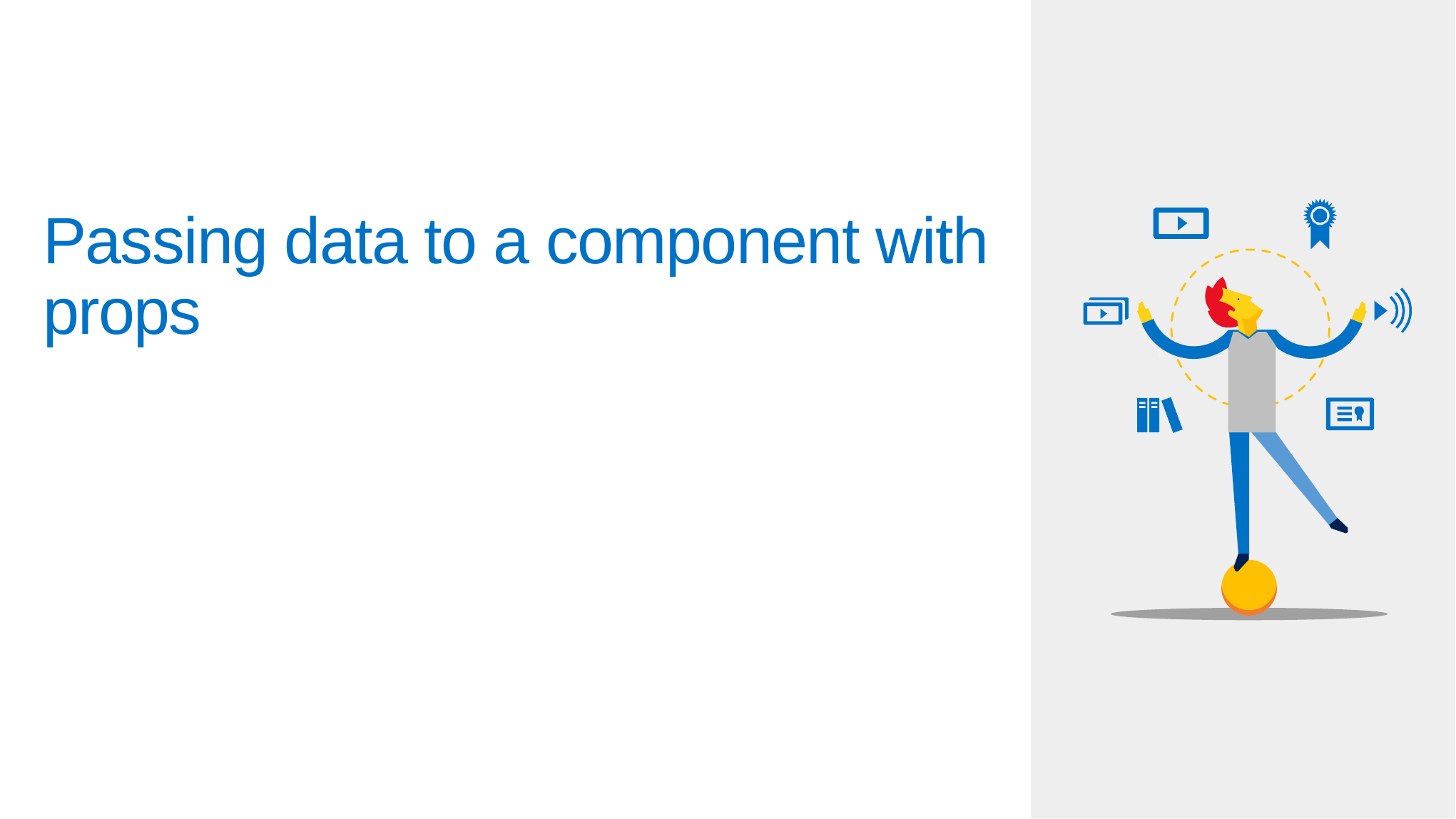

# Passing data to a component with props